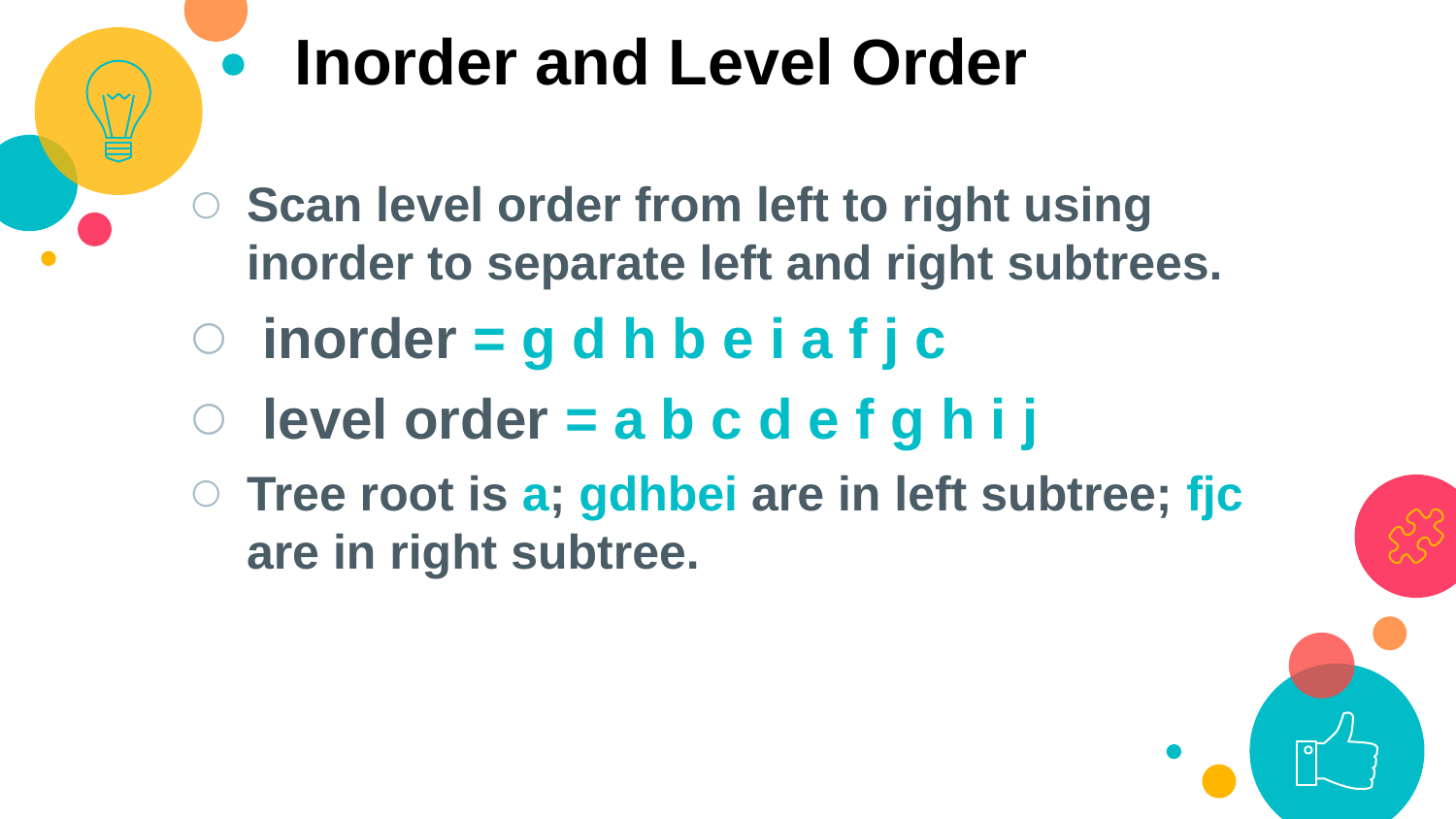

Inorder and Level Order
Scan level order from left to right using inorder to separate left and right subtrees.
 inorder = g d h b e i a f j c
 level order = a b c d e f g h i j
Tree root is a; gdhbei are in left subtree; fjc are in right subtree.